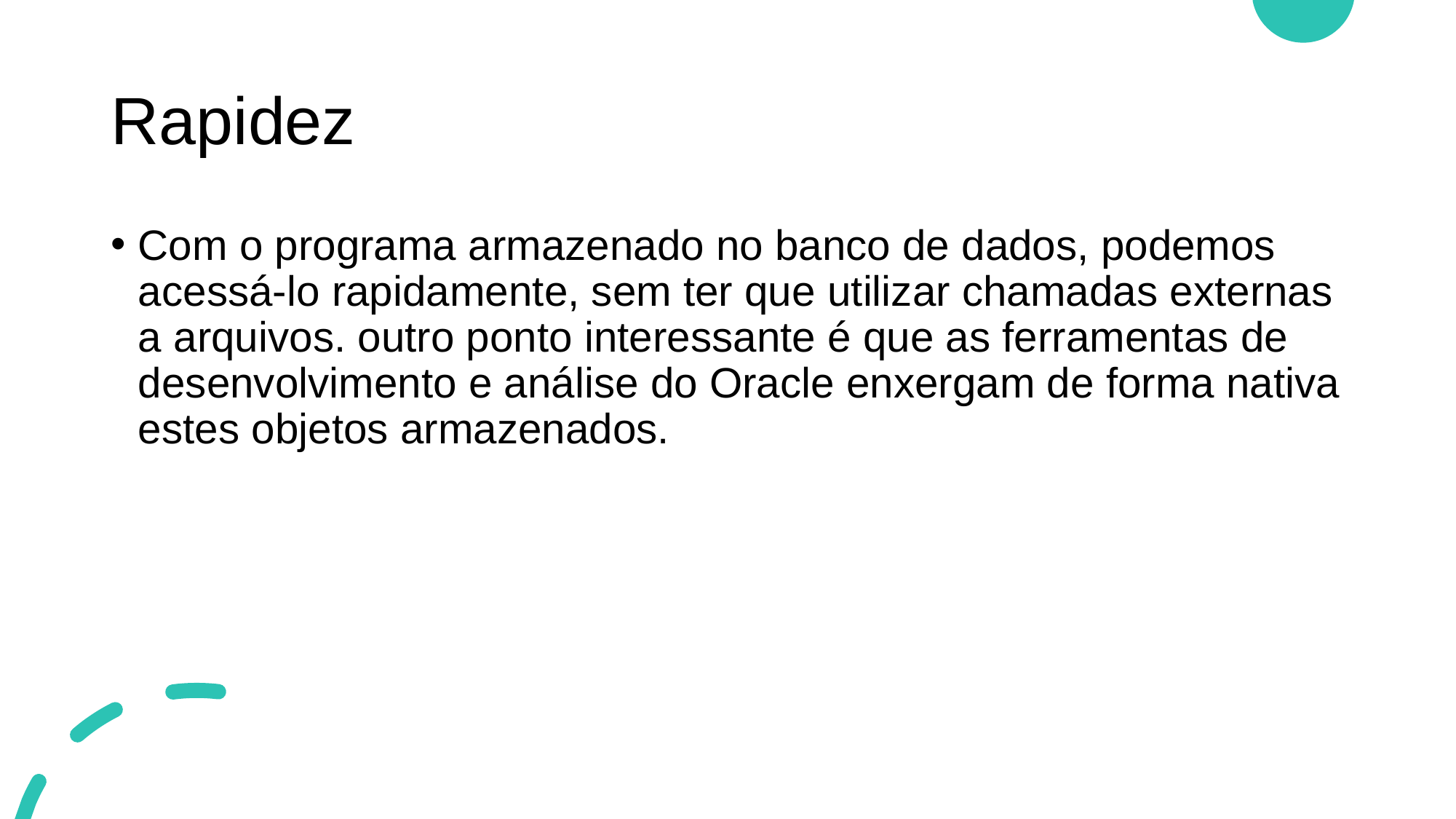

# Rapidez
Com o programa armazenado no banco de dados, podemos acessá-lo rapidamente, sem ter que utilizar chamadas externas a arquivos. outro ponto interessante é que as ferramentas de desenvolvimento e análise do Oracle enxergam de forma nativa estes objetos armazenados.